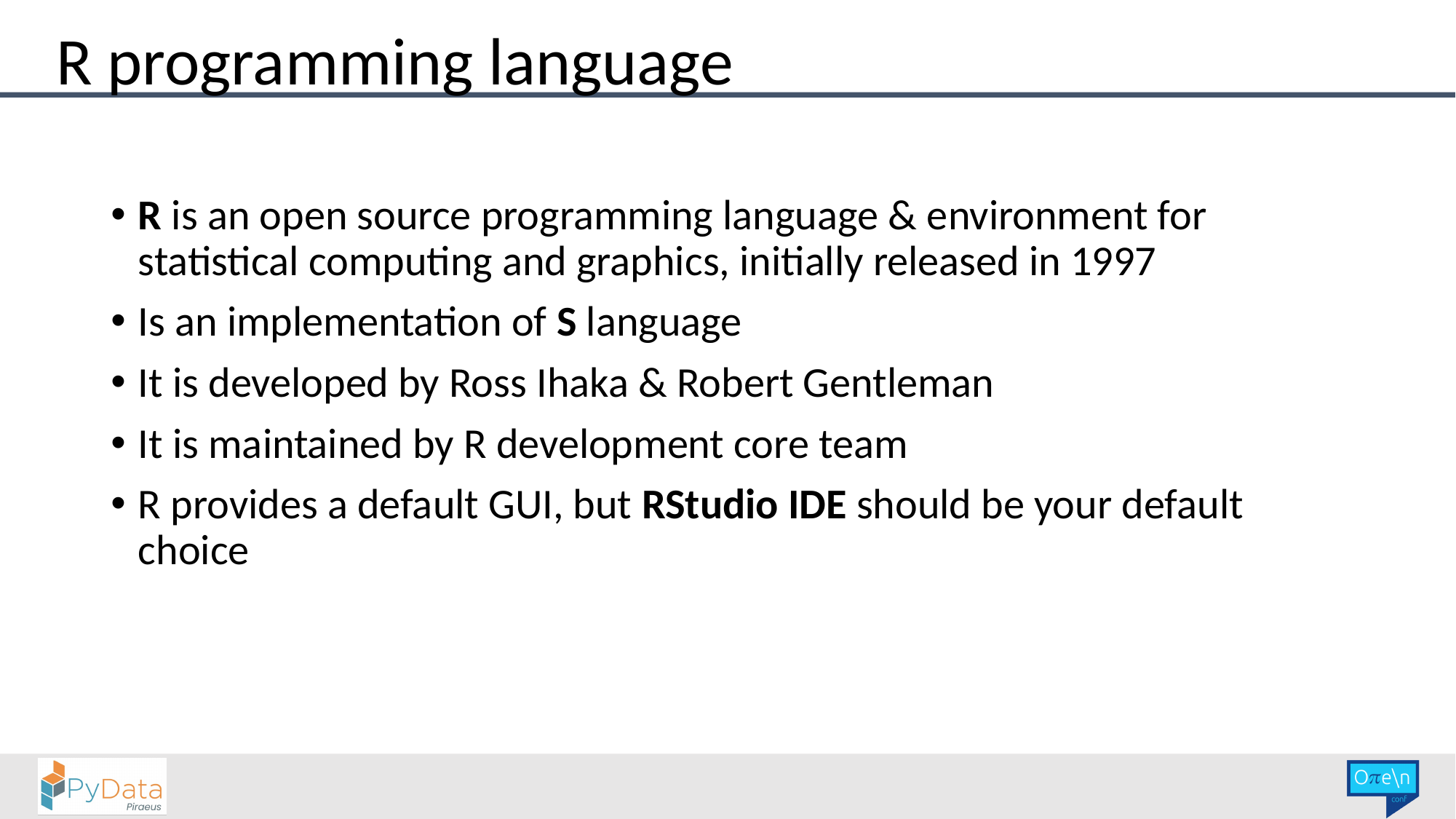

# R programming language
R is an open source programming language & environment for statistical computing and graphics, initially released in 1997
Is an implementation of S language
It is developed by Ross Ihaka & Robert Gentleman
It is maintained by R development core team
R provides a default GUI, but RStudio IDE should be your default choice